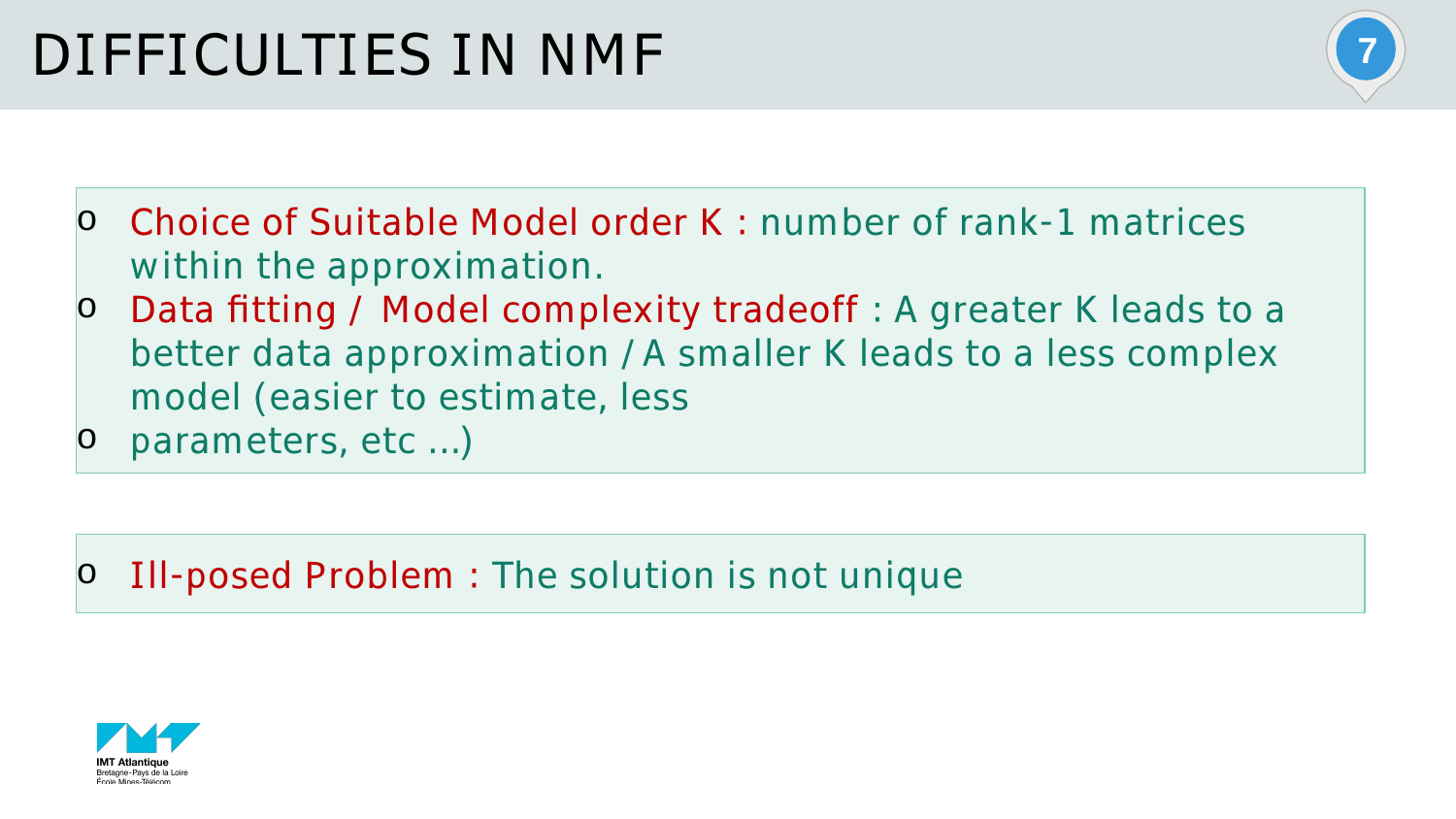

# DIFFICULTIES IN NMF

7
Choice of Suitable Model order K : number of rank-1 matrices within the approximation.
Data fitting / Model complexity tradeoff : A greater K leads to a better data approximation /A smaller K leads to a less complex model (easier to estimate, less
parameters, etc ...)
Ill-posed Problem : The solution is not unique